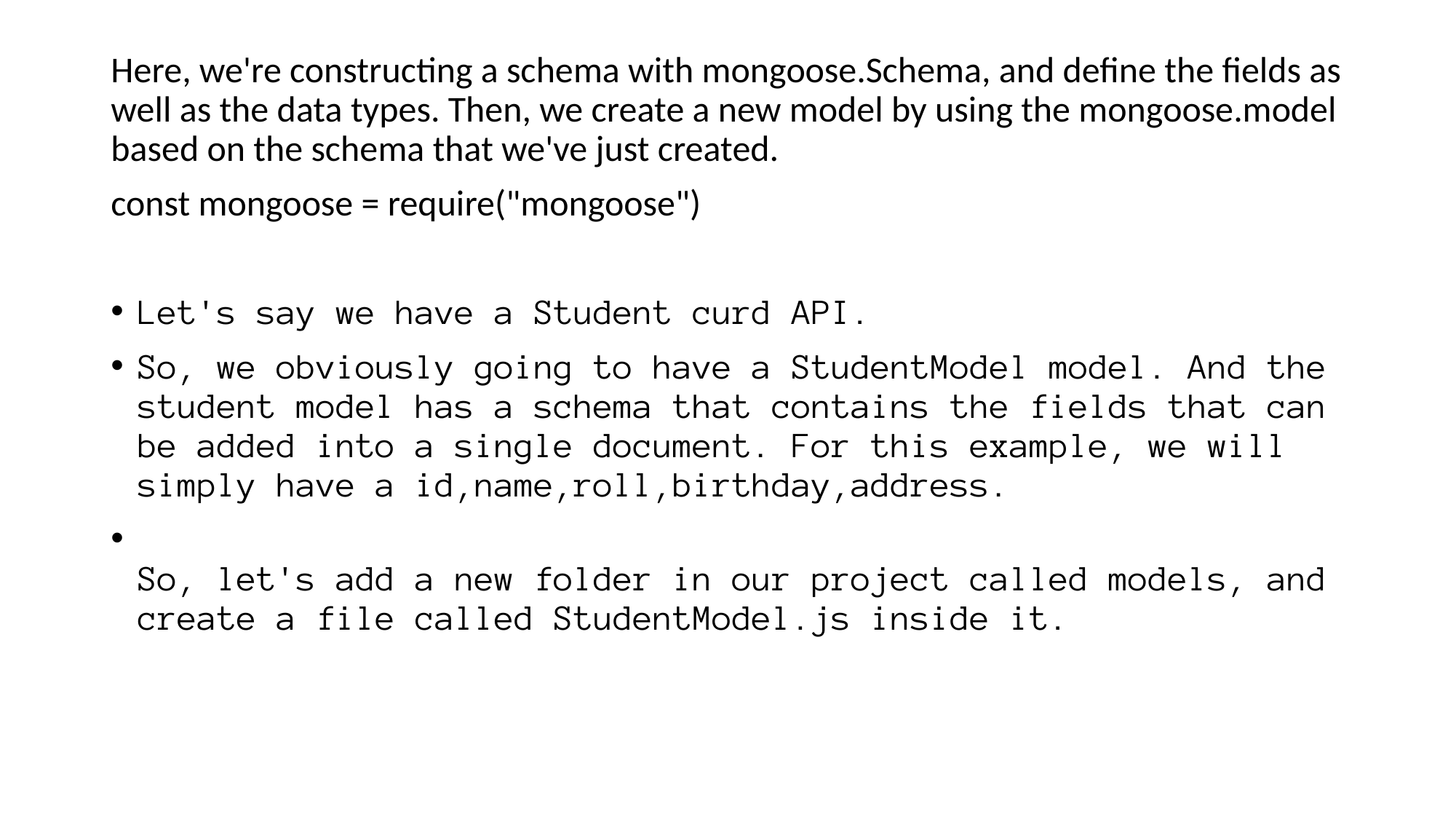

Here, we're constructing a schema with mongoose.Schema, and define the fields as well as the data types. Then, we create a new model by using the mongoose.model based on the schema that we've just created.
const mongoose = require("mongoose")

Let's say we have a Student curd API.
So, we obviously going to have a StudentModel model. And the student model has a schema that contains the fields that can be added into a single document. For this example, we will simply have a id,name,roll,birthday,address.
So, let's add a new folder in our project called models, and create a file called StudentModel.js inside it.